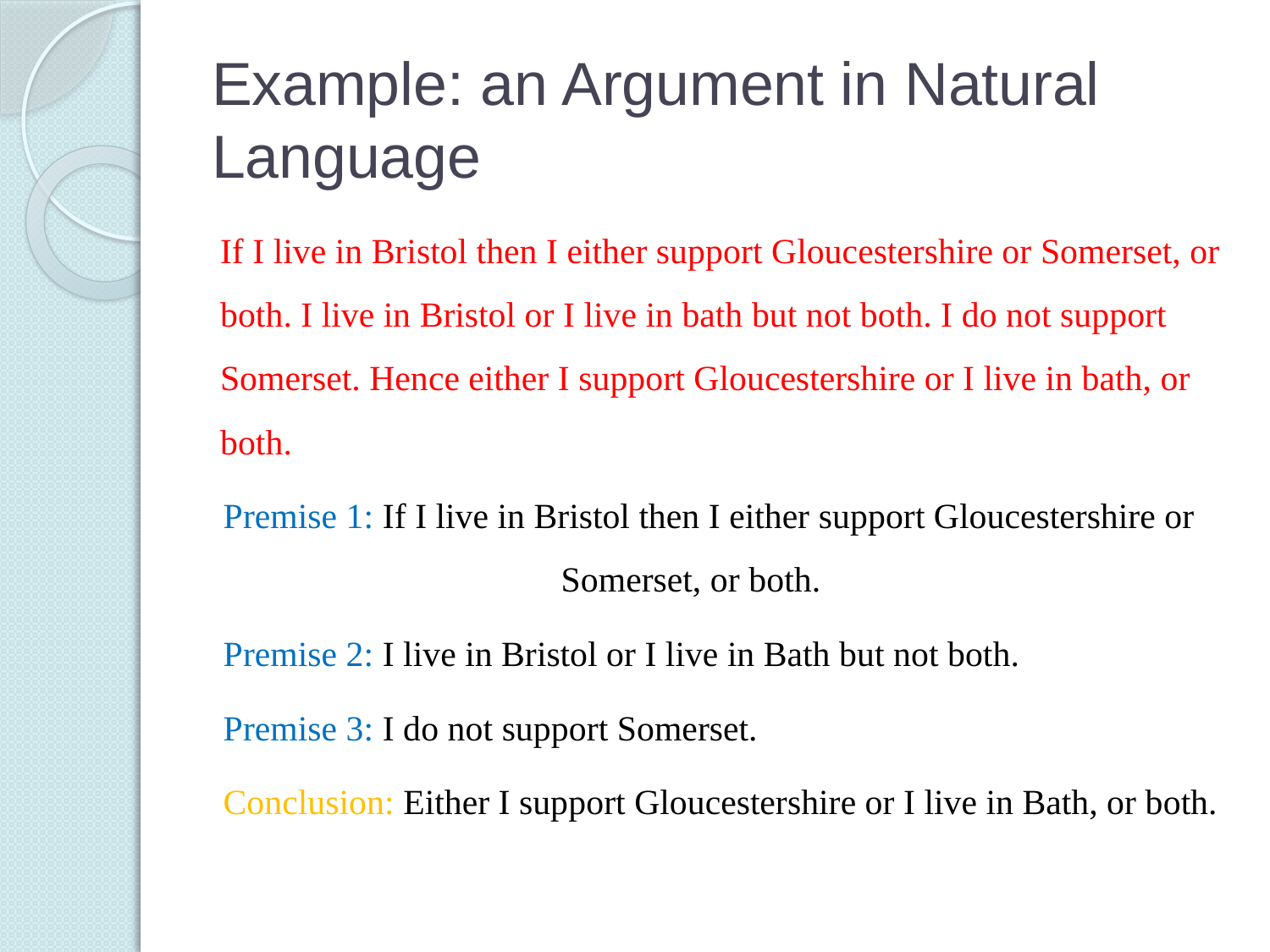

# Example: an Argument in Natural Language
If I live in Bristol then I either support Gloucestershire or Somerset, or both. I live in Bristol or I live in bath but not both. I do not support Somerset. Hence either I support Gloucestershire or I live in bath, or both.
Premise 1: If I live in Bristol then I either support Gloucestershire or  		     Somerset, or both.
Premise 2: I live in Bristol or I live in Bath but not both.
Premise 3: I do not support Somerset.
Conclusion: Either I support Gloucestershire or I live in Bath, or both.